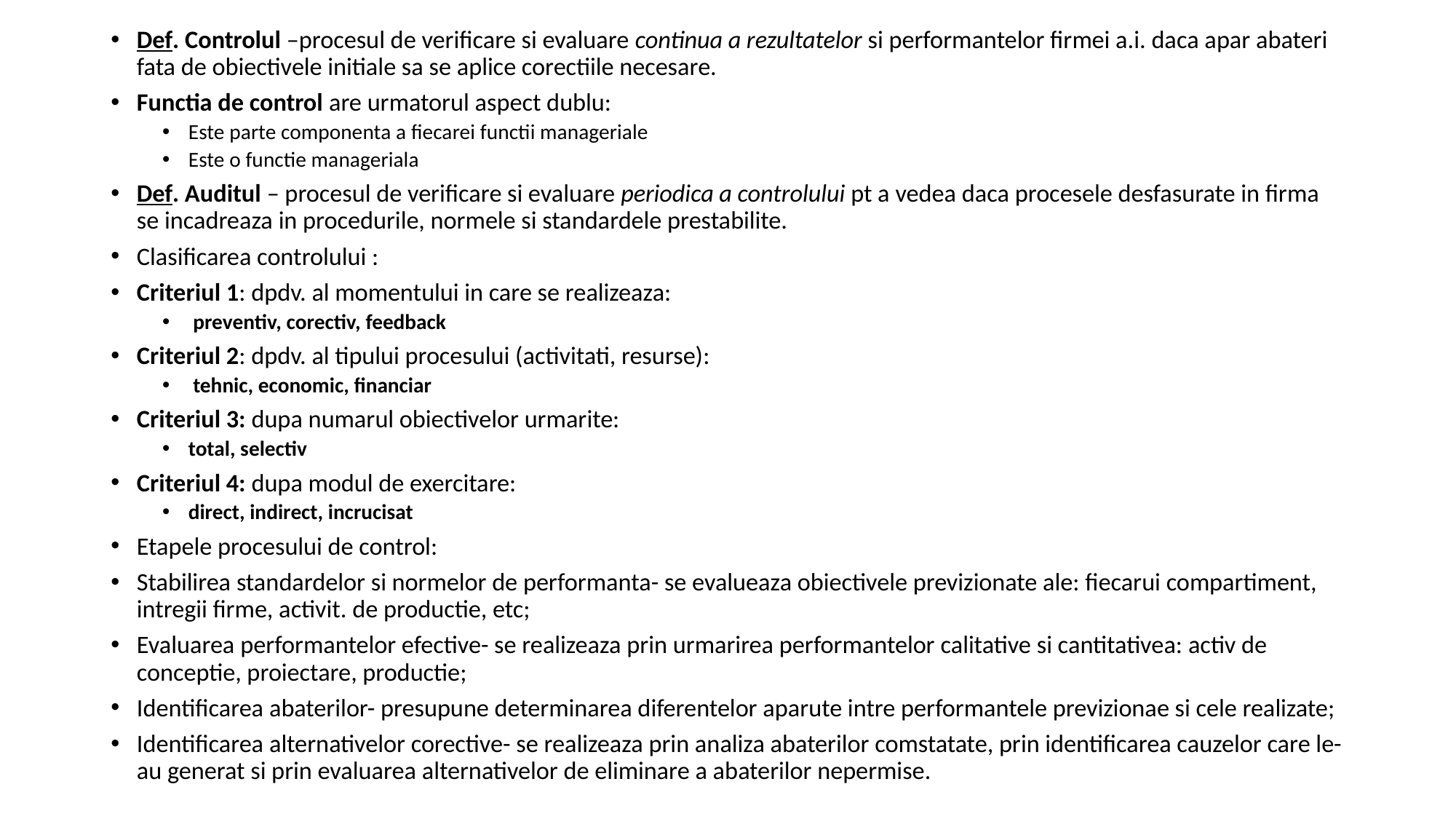

#
Def. Controlul –procesul de verificare si evaluare continua a rezultatelor si performantelor firmei a.i. daca apar abateri fata de obiectivele initiale sa se aplice corectiile necesare.
Functia de control are urmatorul aspect dublu:
Este parte componenta a fiecarei functii manageriale
Este o functie manageriala
Def. Auditul – procesul de verificare si evaluare periodica a controlului pt a vedea daca procesele desfasurate in firma se incadreaza in procedurile, normele si standardele prestabilite.
Clasificarea controlului :
Criteriul 1: dpdv. al momentului in care se realizeaza:
 preventiv, corectiv, feedback
Criteriul 2: dpdv. al tipului procesului (activitati, resurse):
 tehnic, economic, financiar
Criteriul 3: dupa numarul obiectivelor urmarite:
total, selectiv
Criteriul 4: dupa modul de exercitare:
direct, indirect, incrucisat
Etapele procesului de control:
Stabilirea standardelor si normelor de performanta- se evalueaza obiectivele previzionate ale: fiecarui compartiment, intregii firme, activit. de productie, etc;
Evaluarea performantelor efective- se realizeaza prin urmarirea performantelor calitative si cantitativea: activ de conceptie, proiectare, productie;
Identificarea abaterilor- presupune determinarea diferentelor aparute intre performantele previzionae si cele realizate;
Identificarea alternativelor corective- se realizeaza prin analiza abaterilor comstatate, prin identificarea cauzelor care le-au generat si prin evaluarea alternativelor de eliminare a abaterilor nepermise.